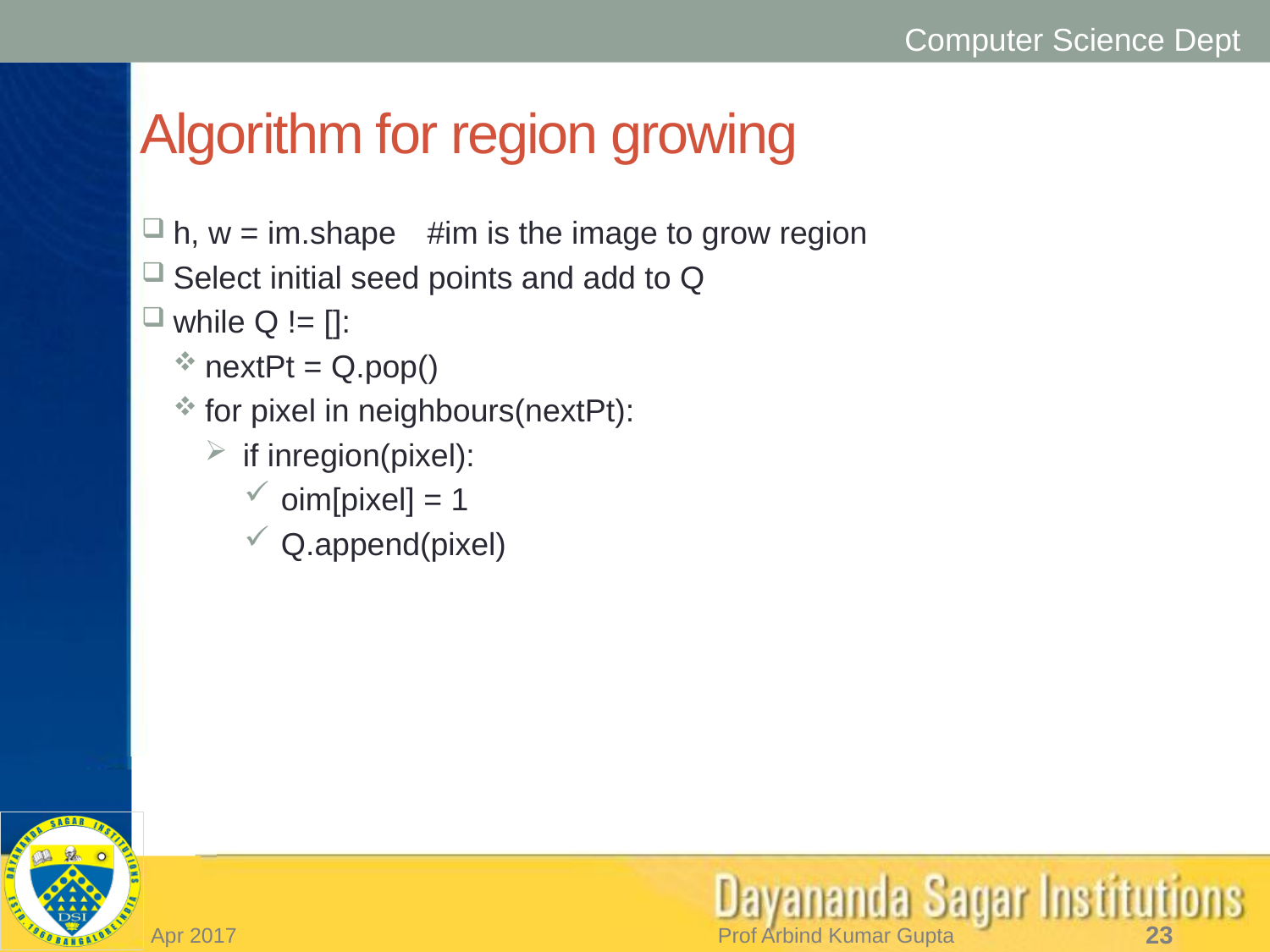

# Algorithm for region growing
h, w = im.shape	#im is the image to grow region
Select initial seed points and add to Q
while Q != []:
nextPt = Q.pop()
for pixel in neighbours(nextPt):
if inregion(pixel):
oim[pixel] = 1
Q.append(pixel)
Apr 2017
Prof Arbind Kumar Gupta
23